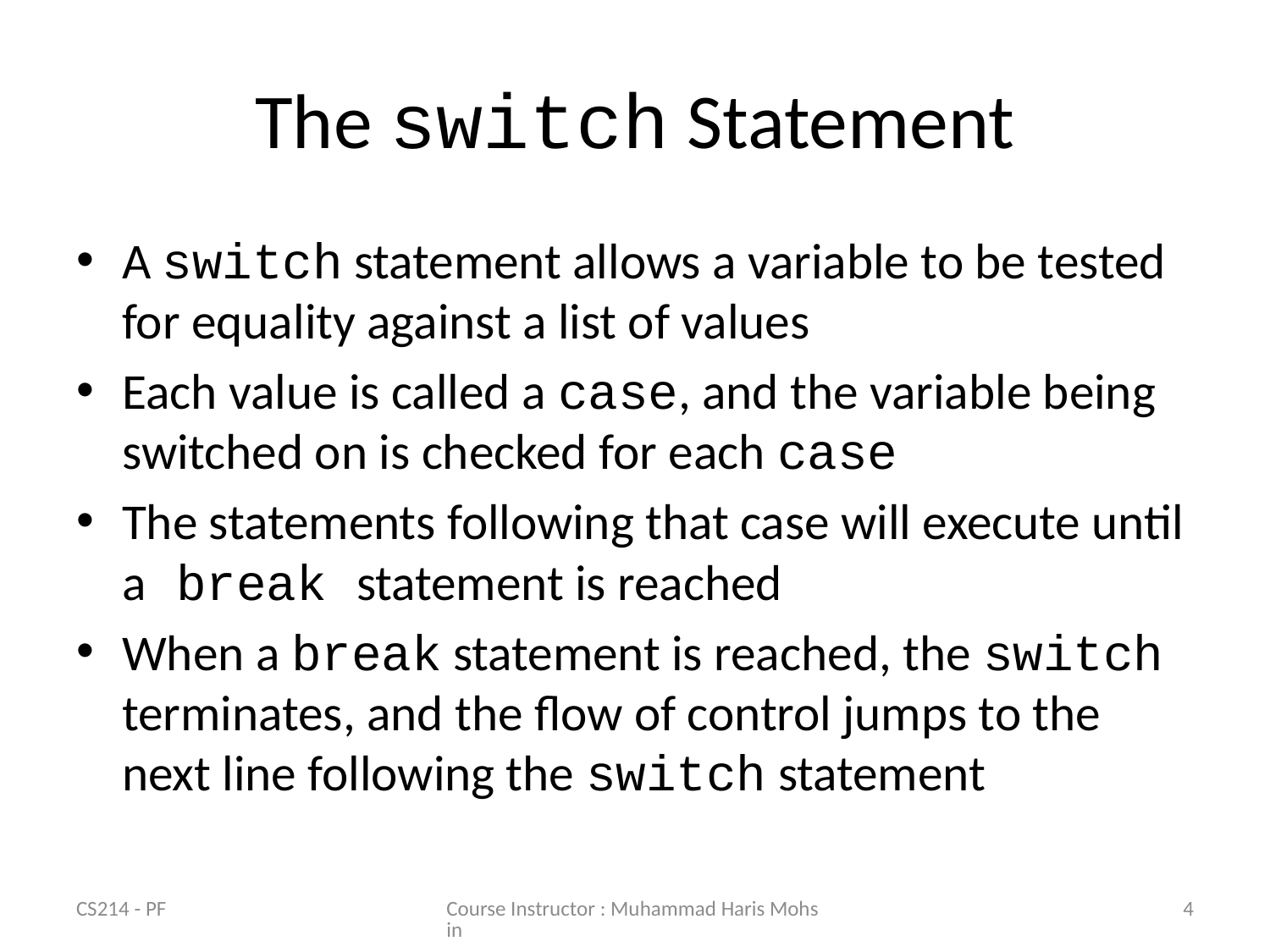

# The switch Statement
A switch statement allows a variable to be tested for equality against a list of values
Each value is called a case, and the variable being switched on is checked for each case
The statements following that case will execute until a break statement is reached
When a break statement is reached, the switch terminates, and the flow of control jumps to the next line following the switch statement
CS214 - PF
Course Instructor : Muhammad Haris Mohsin
4